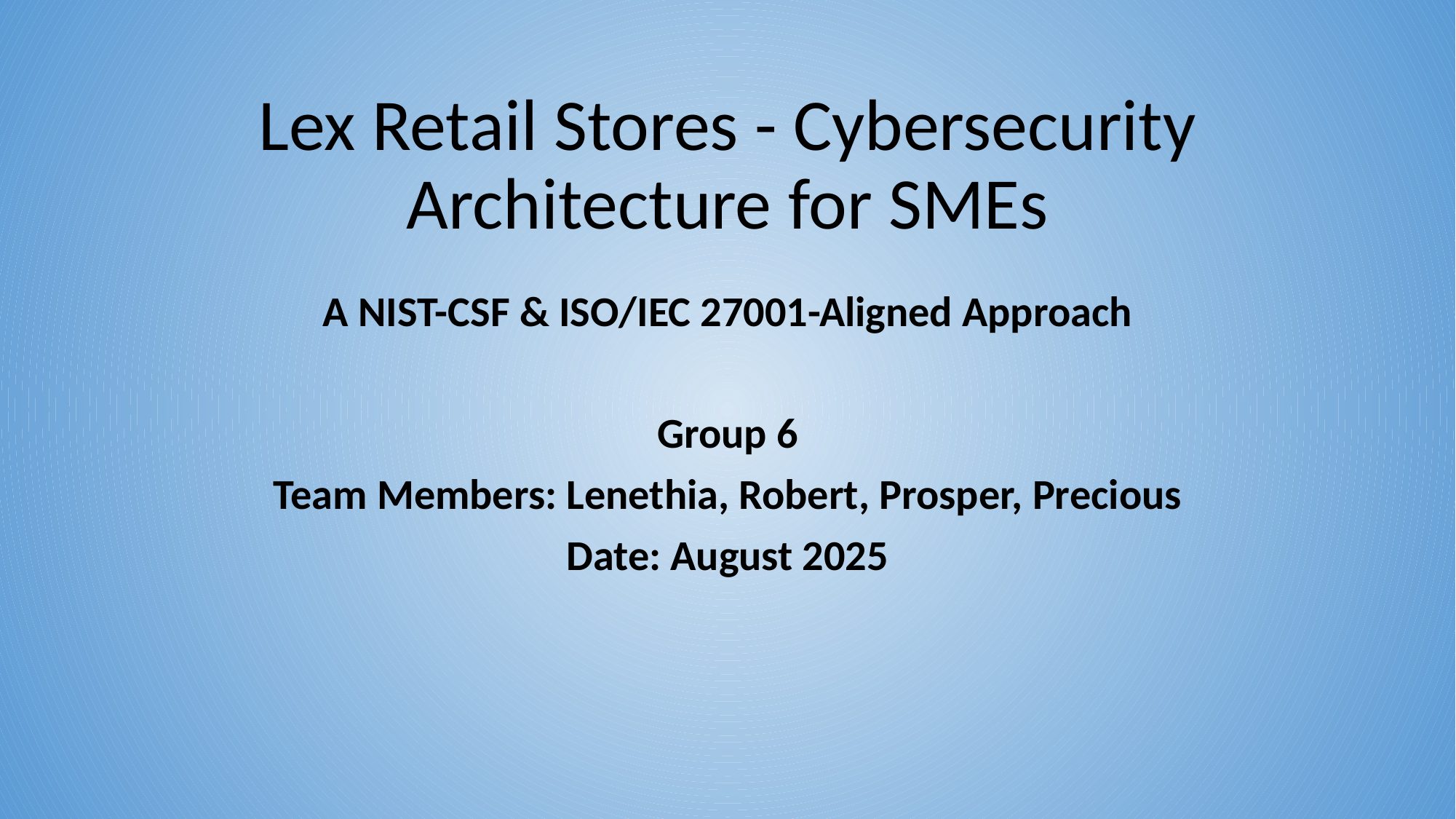

# Lex Retail Stores - Cybersecurity Architecture for SMEs

A NIST-CSF & ISO/IEC 27001-Aligned Approach

Group 6
Team Members: Lenethia, Robert, Prosper, Precious
Date: August 2025